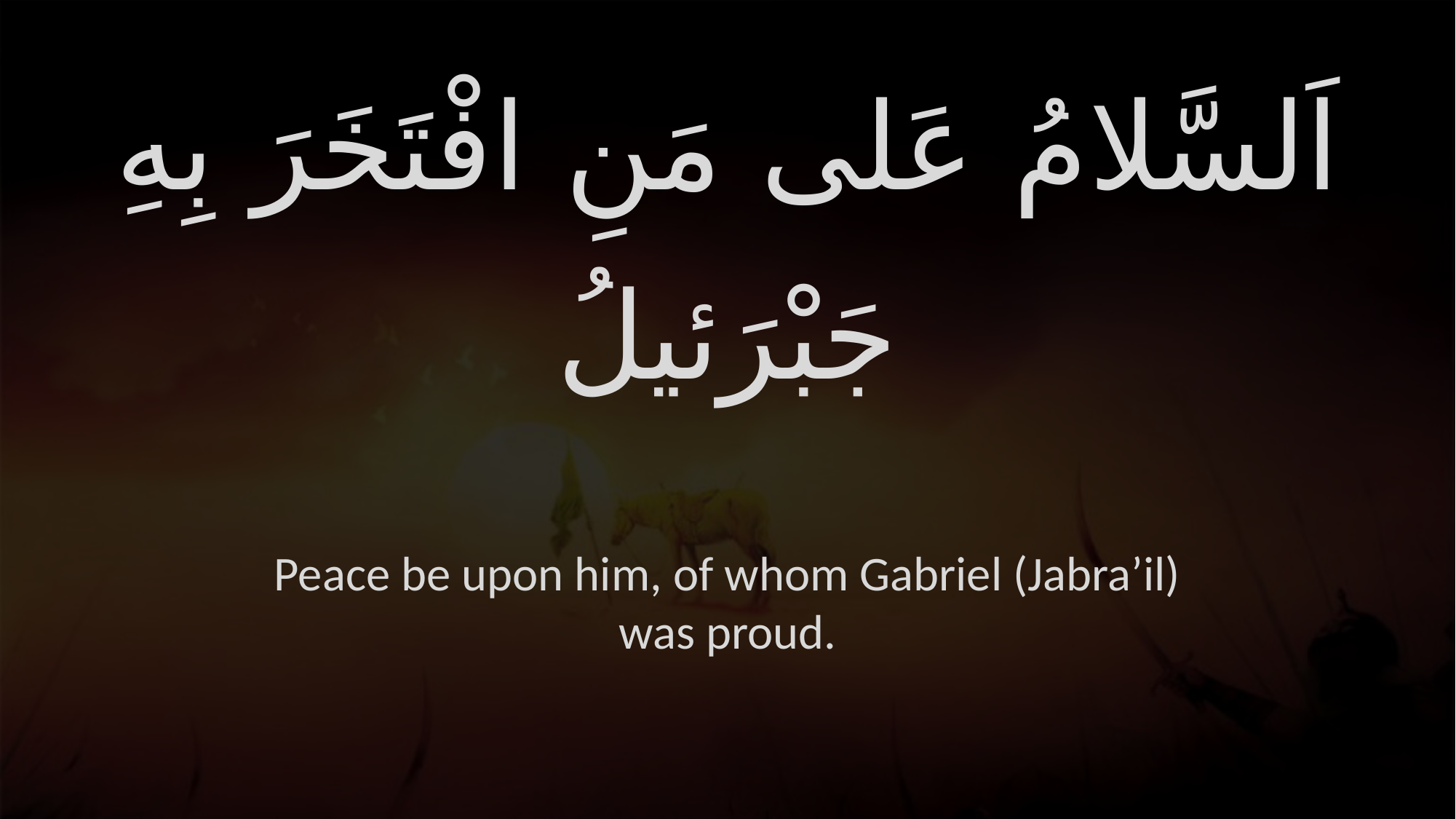

# اَلسَّلامُ عَلى مَنِ افْتَخَرَ بِهِ جَبْرَئيلُ
Peace be upon him, of whom Gabriel (Jabra’il) was proud.